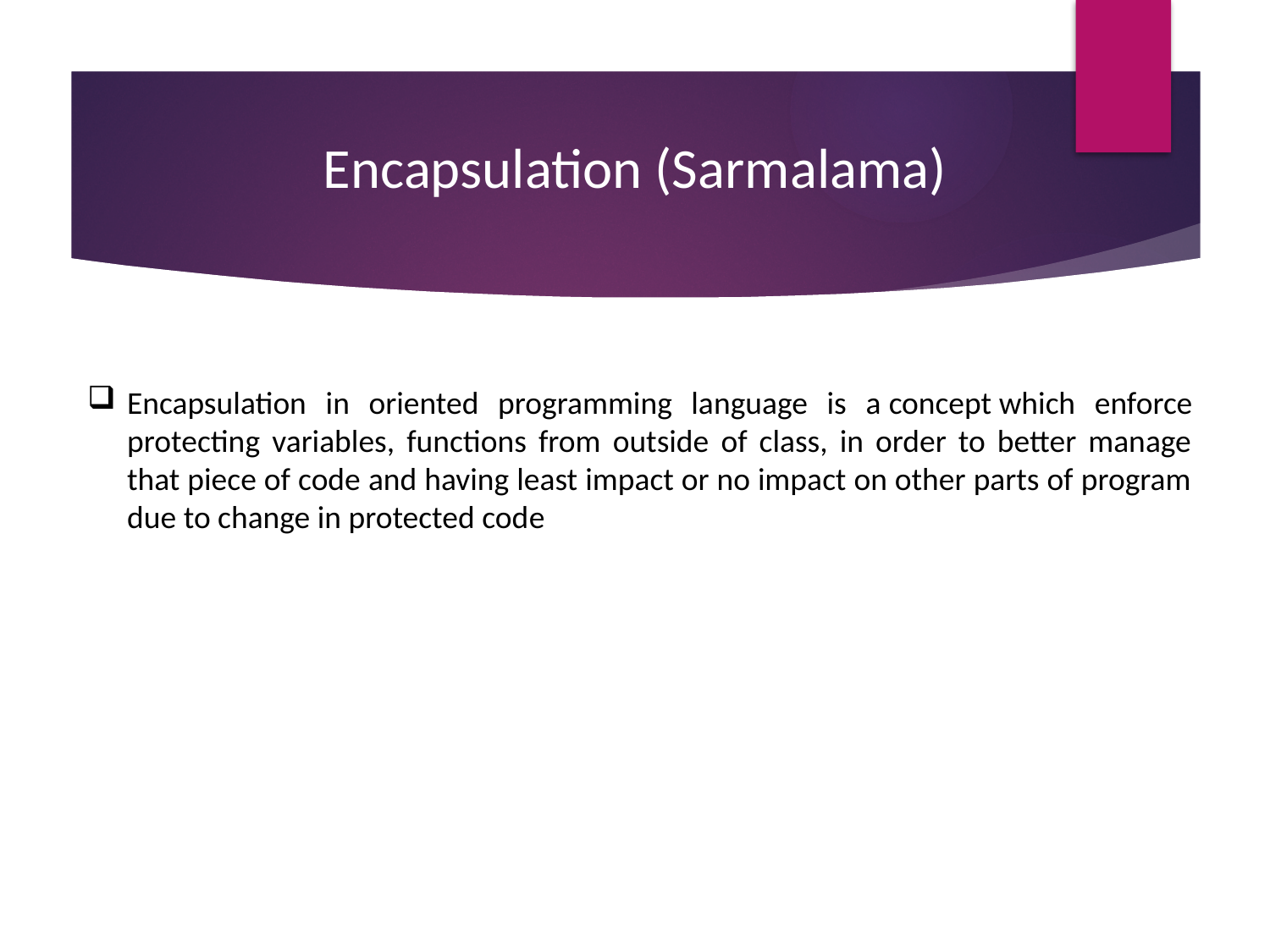

# Encapsulation (Sarmalama)
Encapsulation in oriented programming language is a concept which enforce protecting variables, functions from outside of class, in order to better manage that piece of code and having least impact or no impact on other parts of program due to change in protected code